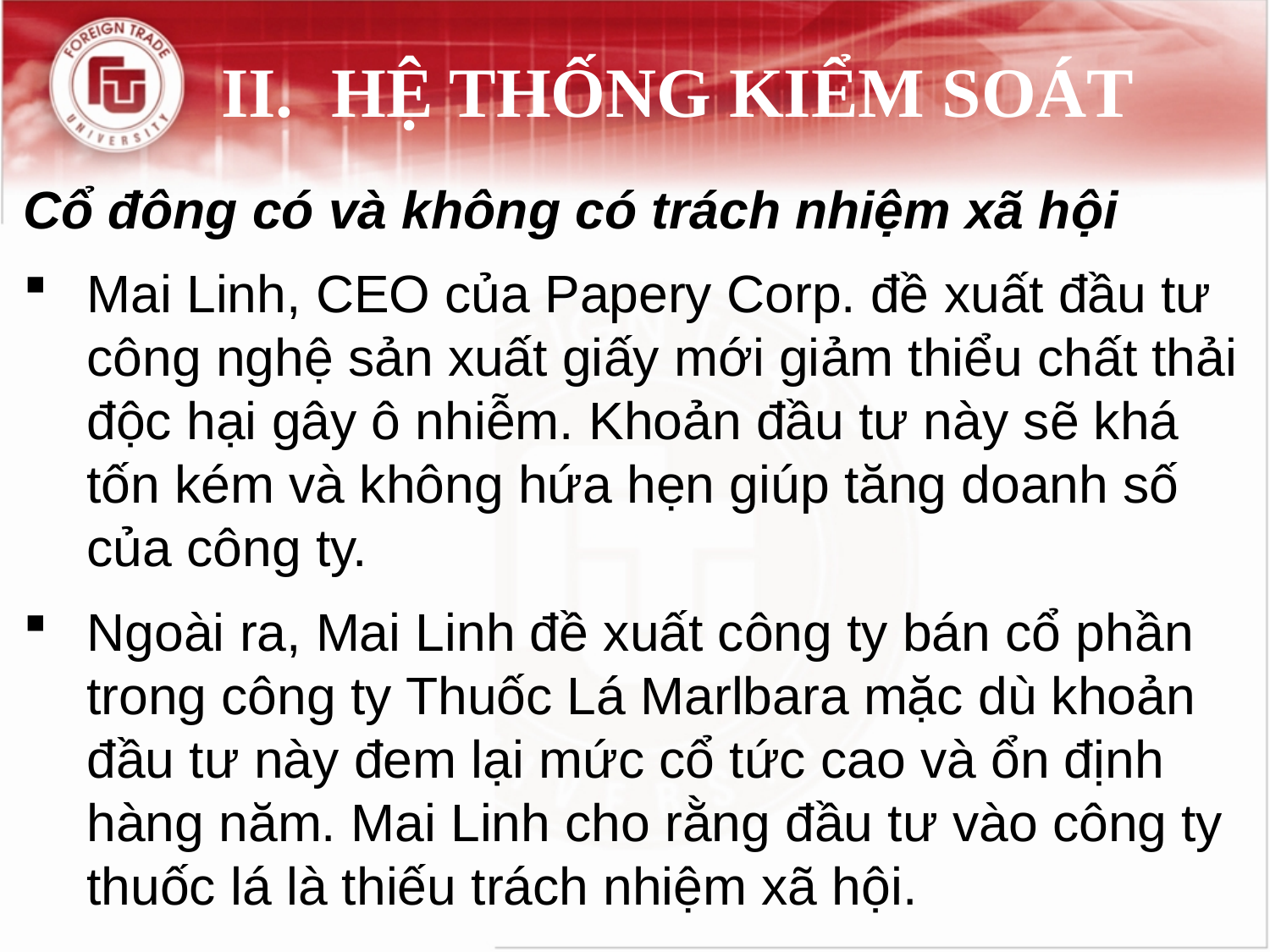

# II.	HỆ THỐNG KIỂM SOÁT
Cổ đông có và không có trách nhiệm xã hội
Mai Linh, CEO của Papery Corp. đề xuất đầu tư công nghệ sản xuất giấy mới giảm thiểu chất thải độc hại gây ô nhiễm. Khoản đầu tư này sẽ khá tốn kém và không hứa hẹn giúp tăng doanh số của công ty.
Ngoài ra, Mai Linh đề xuất công ty bán cổ phần trong công ty Thuốc Lá Marlbara mặc dù khoản đầu tư này đem lại mức cổ tức cao và ổn định hàng năm. Mai Linh cho rằng đầu tư vào công ty thuốc lá là thiếu trách nhiệm xã hội.